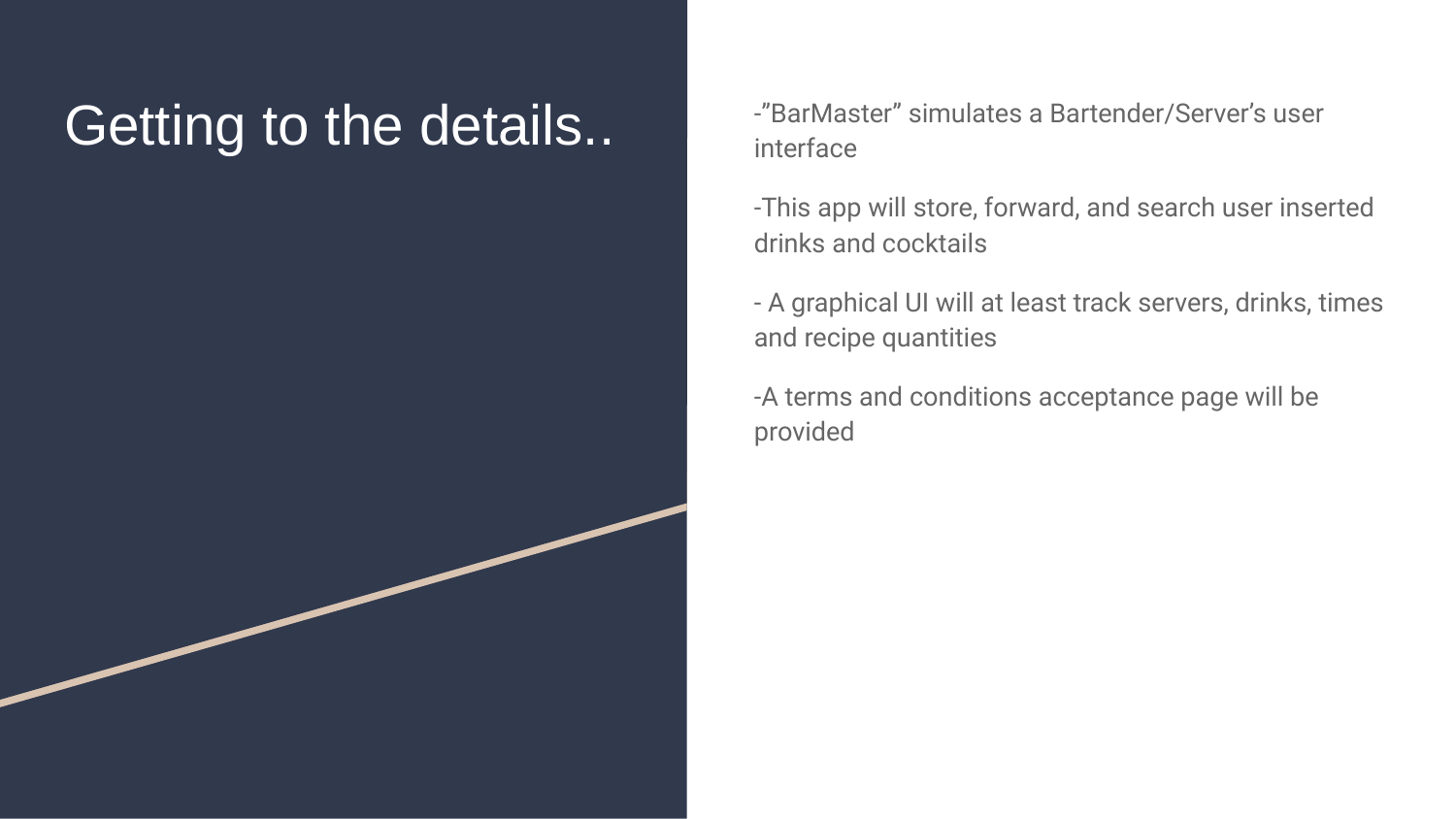

# Getting to the details..
-”BarMaster” simulates a Bartender/Server’s user interface
-This app will store, forward, and search user inserted drinks and cocktails
- A graphical UI will at least track servers, drinks, times and recipe quantities
-A terms and conditions acceptance page will be provided